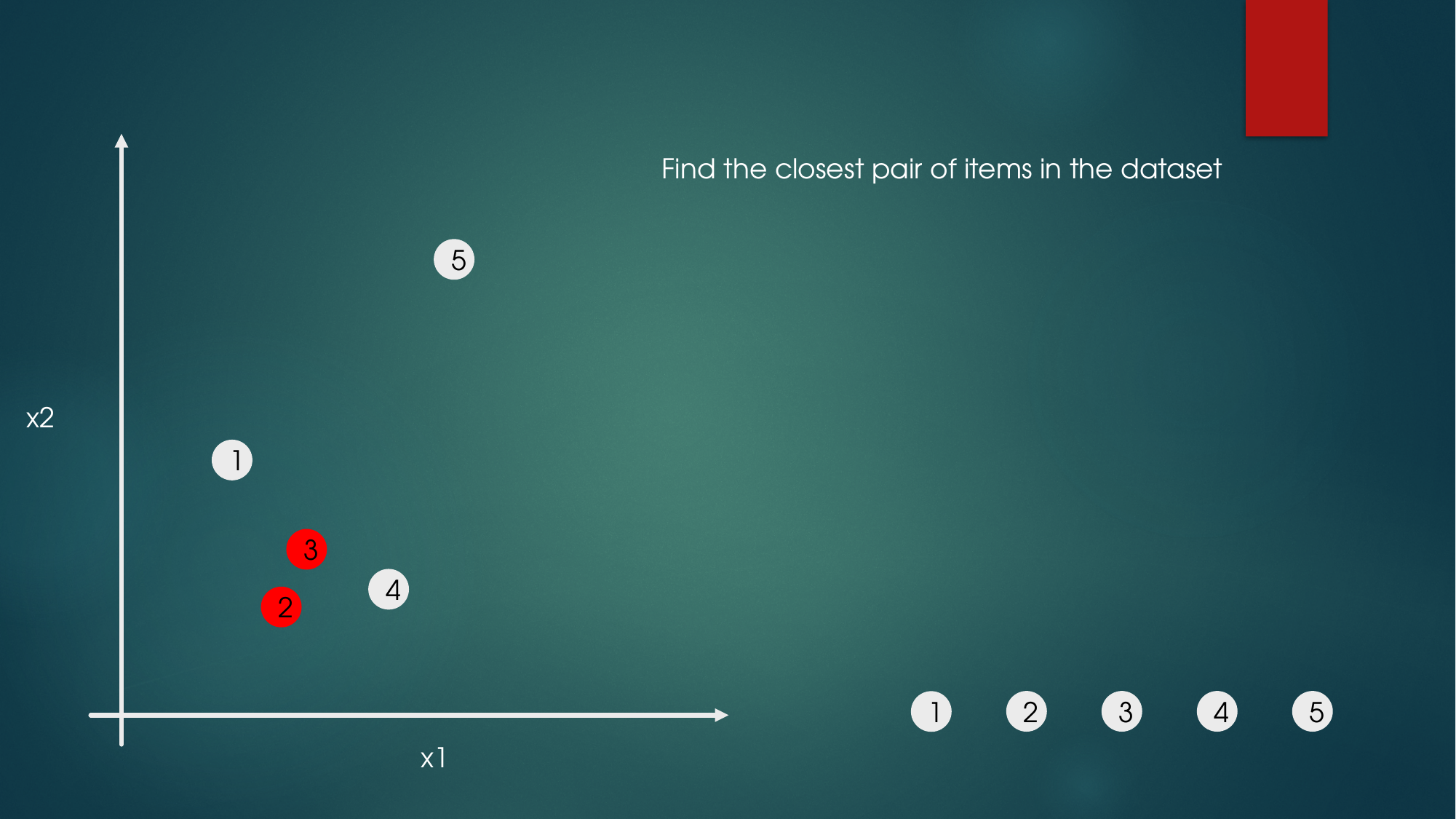

Find the closest pair of items in the dataset
5
x2
1
3
4
2
2
3
4
5
1
x1